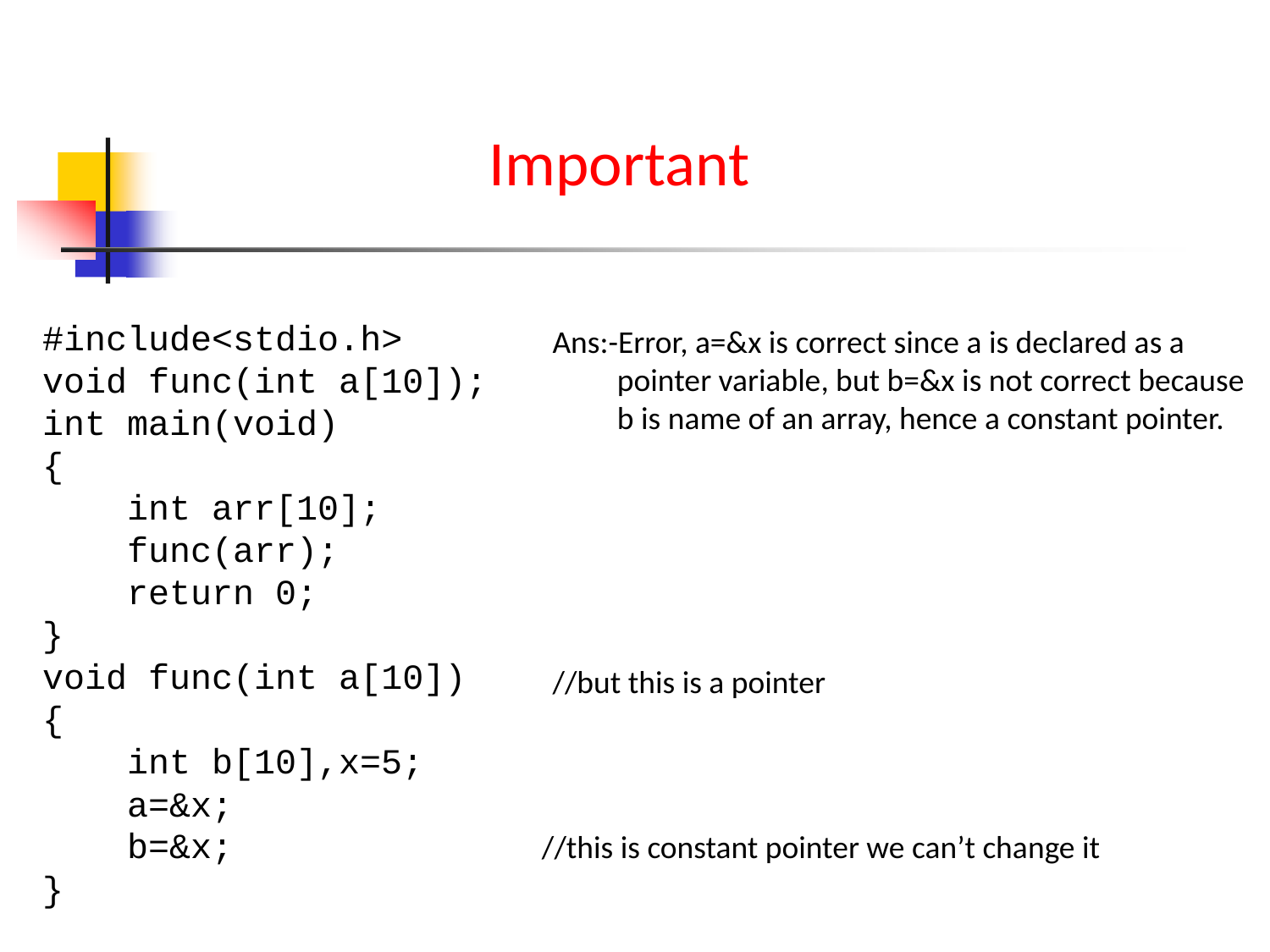

Important
#include<stdio.h>
void func(int a[10]);
int main(void)
{
    int arr[10];
    func(arr);
    return 0;
}
void func(int a[10])
{
    int b[10],x=5;
    a=&x;
    b=&x;
}

Ans:-Error, a=&x is correct since a is declared as a
         pointer variable, but b=&x is not correct because
         b is name of an array, hence a constant pointer.
//but this is a pointer
//this is constant pointer we can’t change it